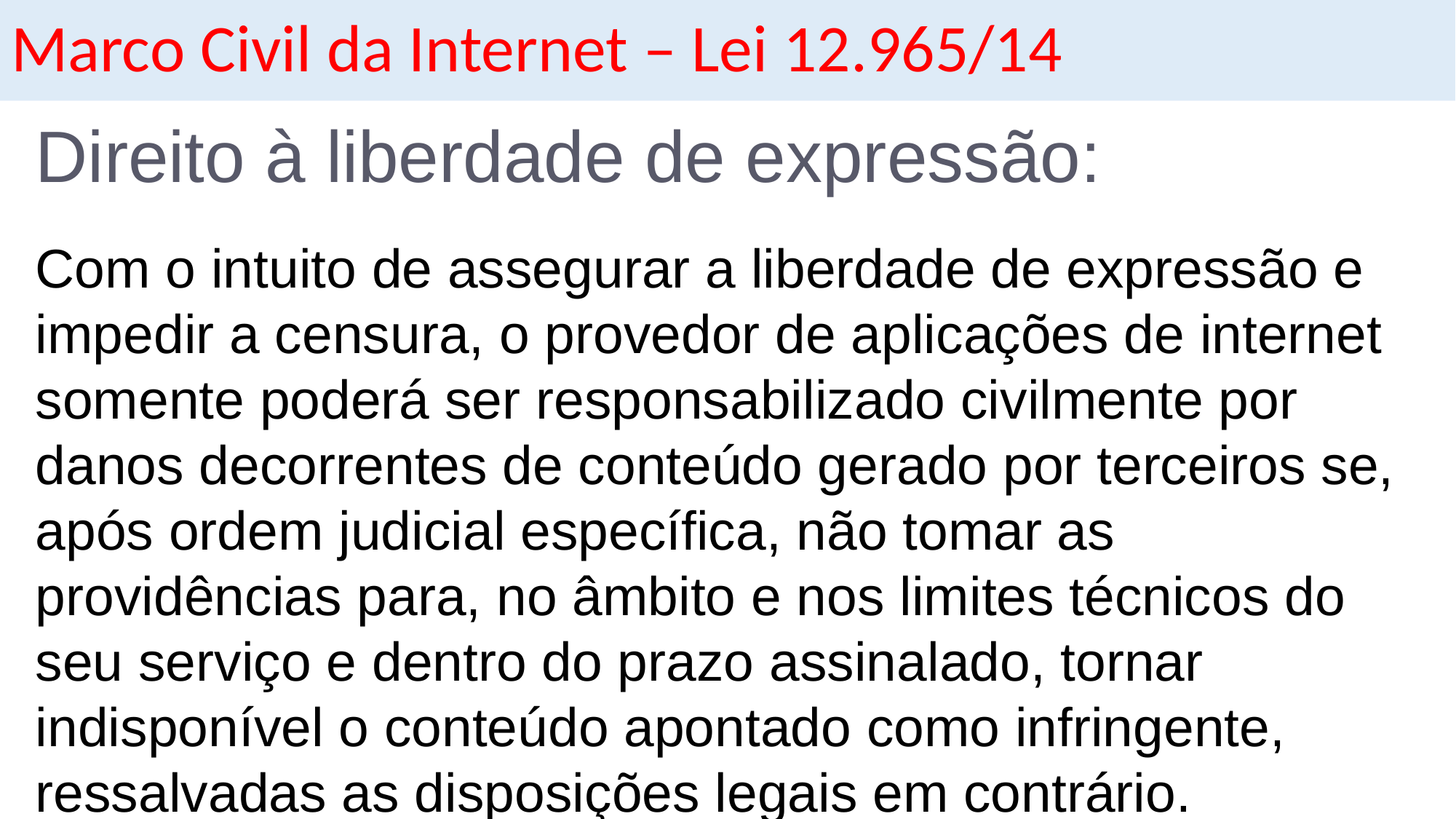

# Marco Civil da Internet – Lei 12.965/14
Direito à liberdade de expressão:

Com o intuito de assegurar a liberdade de expressão e impedir a censura, o provedor de aplicações de internet somente poderá ser responsabilizado civilmente por danos decorrentes de conteúdo gerado por terceiros se, após ordem judicial específica, não tomar as providências para, no âmbito e nos limites técnicos do seu serviço e dentro do prazo assinalado, tornar indisponível o conteúdo apontado como infringente, ressalvadas as disposições legais em contrário.